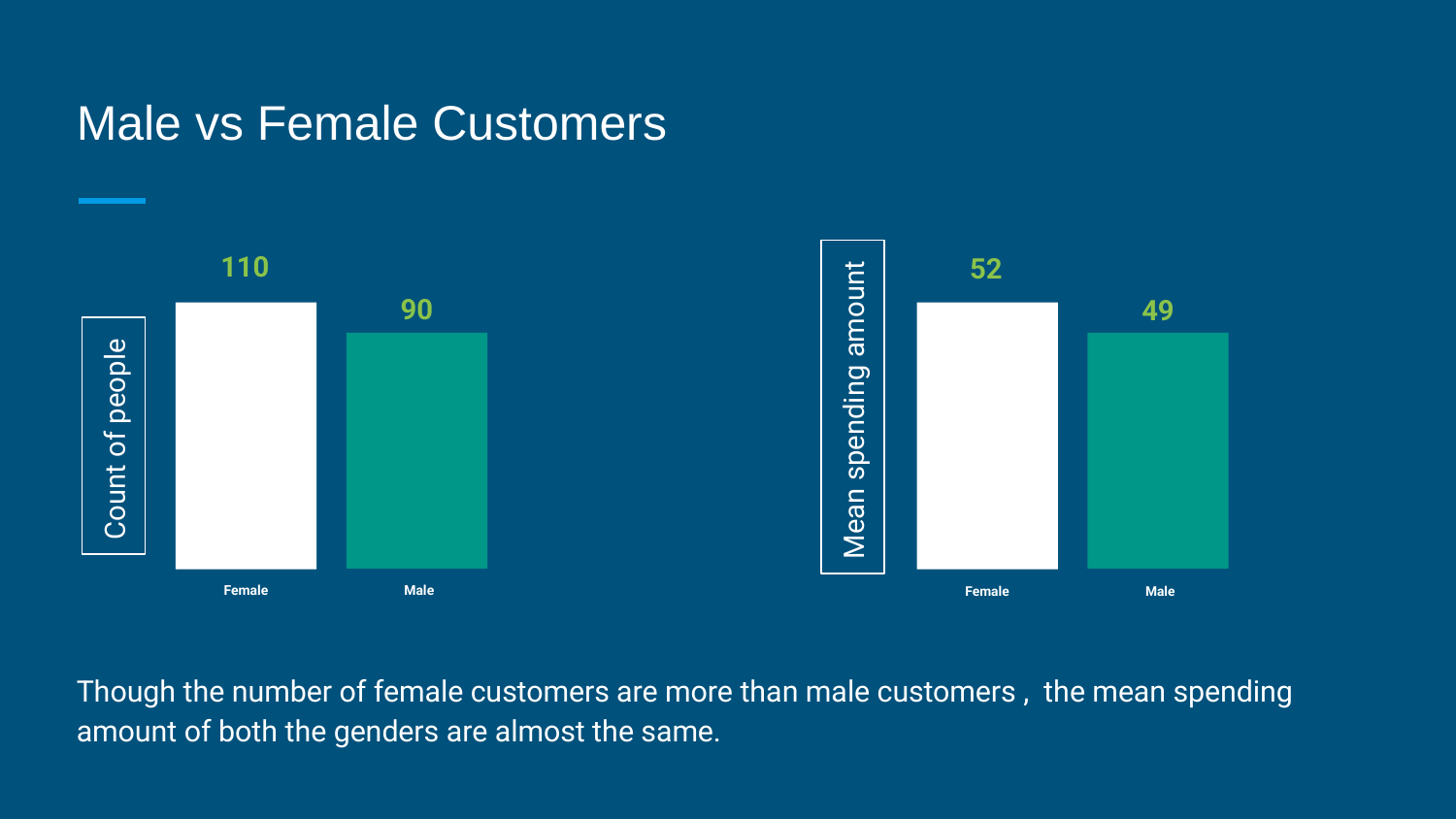

# Male vs Female Customers
52
110
49
90

Mean spending amount
Count of people
Female
Male
Female
Male
Though the number of female customers are more than male customers ,  the mean spending amount of both the genders are almost the same.